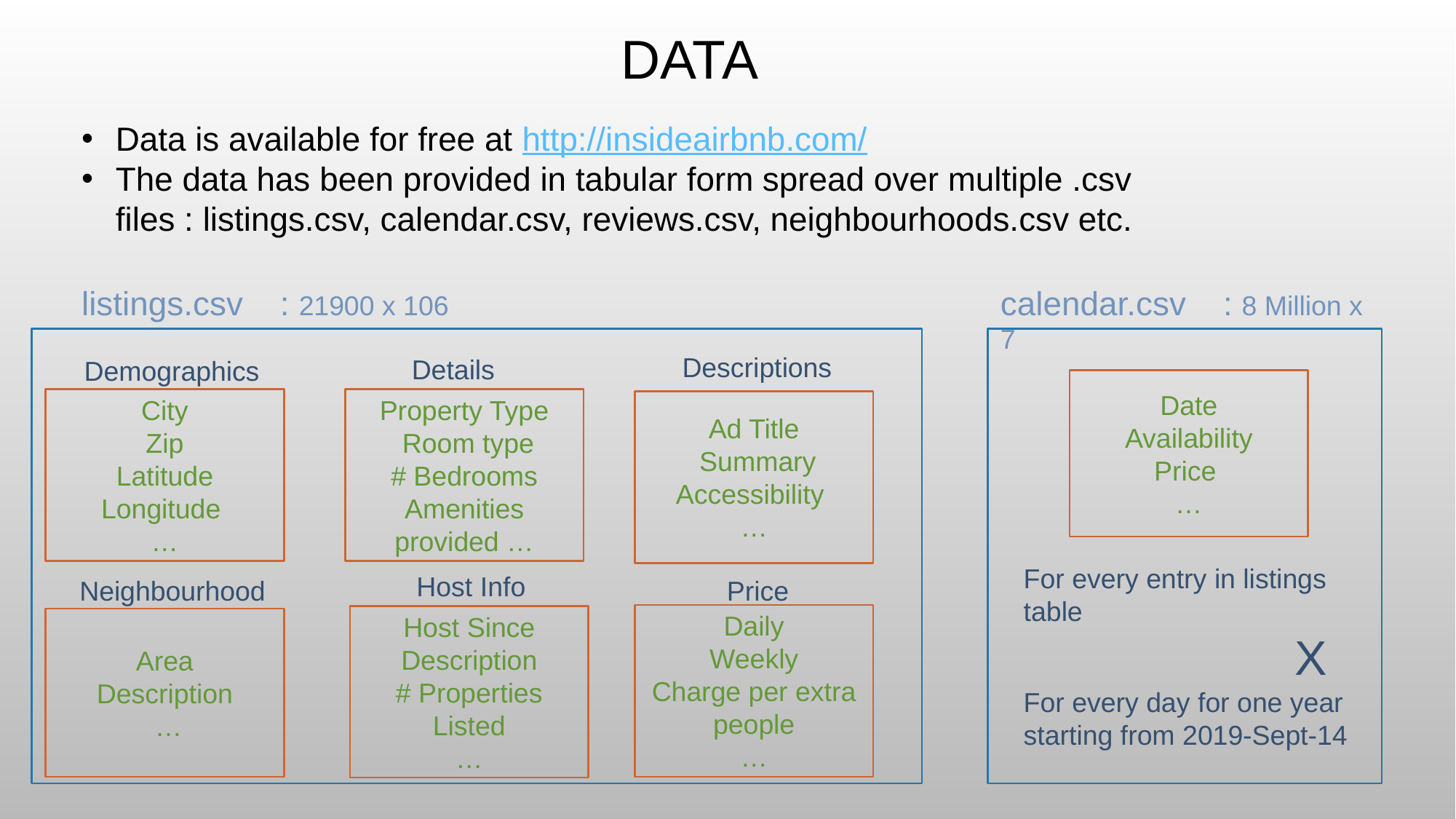

# Data
Data is available for free at http://insideairbnb.com/
The data has been provided in tabular form spread over multiple .csv files : listings.csv, calendar.csv, reviews.csv, neighbourhoods.csv etc.
calendar.csv    : 8 Million x 7
listings.csv    : 21900 x 106

Descriptions
Details
Demographics

Date
Availability
Price
…

City
Zip
Latitude
Longitude
…

Property Type
 Room type
# Bedrooms
Amenities provided …
Ad Title
 Summary
Accessibility
…
For every entry in listings table
		       X
For every day for one year starting from 2019-Sept-14
Host Info
Neighbourhood
Price
Daily
Weekly
Charge per extra people
…
Host Since
Description
# Properties Listed
…

Area
Description
 …